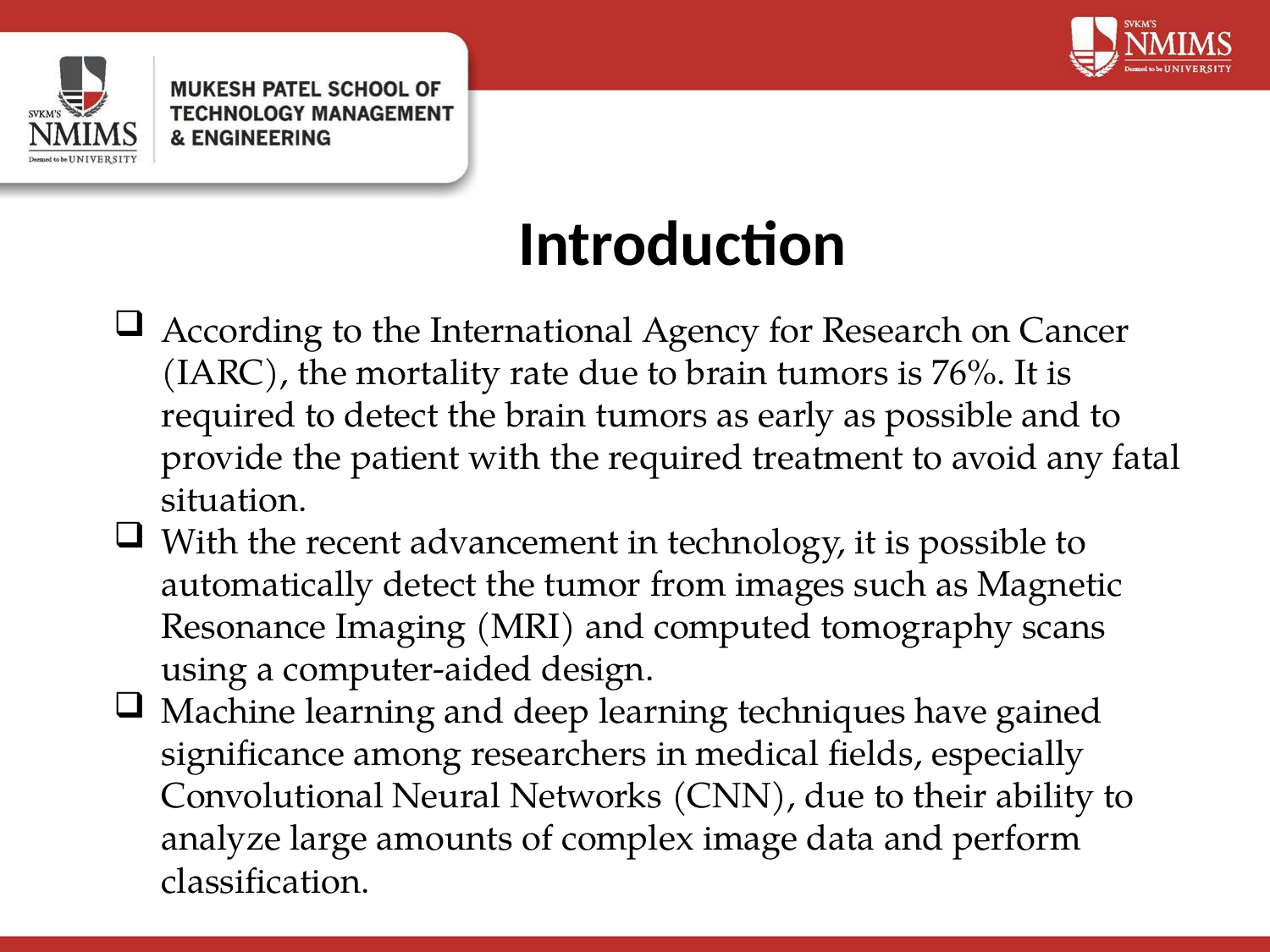

Introduction
According to the International Agency for Research on Cancer (IARC), the mortality rate due to brain tumors is 76%. It is required to detect the brain tumors as early as possible and to provide the patient with the required treatment to avoid any fatal situation.
With the recent advancement in technology, it is possible to automatically detect the tumor from images such as Magnetic Resonance Imaging (MRI) and computed tomography scans using a computer-aided design.
Machine learning and deep learning techniques have gained significance among researchers in medical fields, especially Convolutional Neural Networks (CNN), due to their ability to analyze large amounts of complex image data and perform classification.